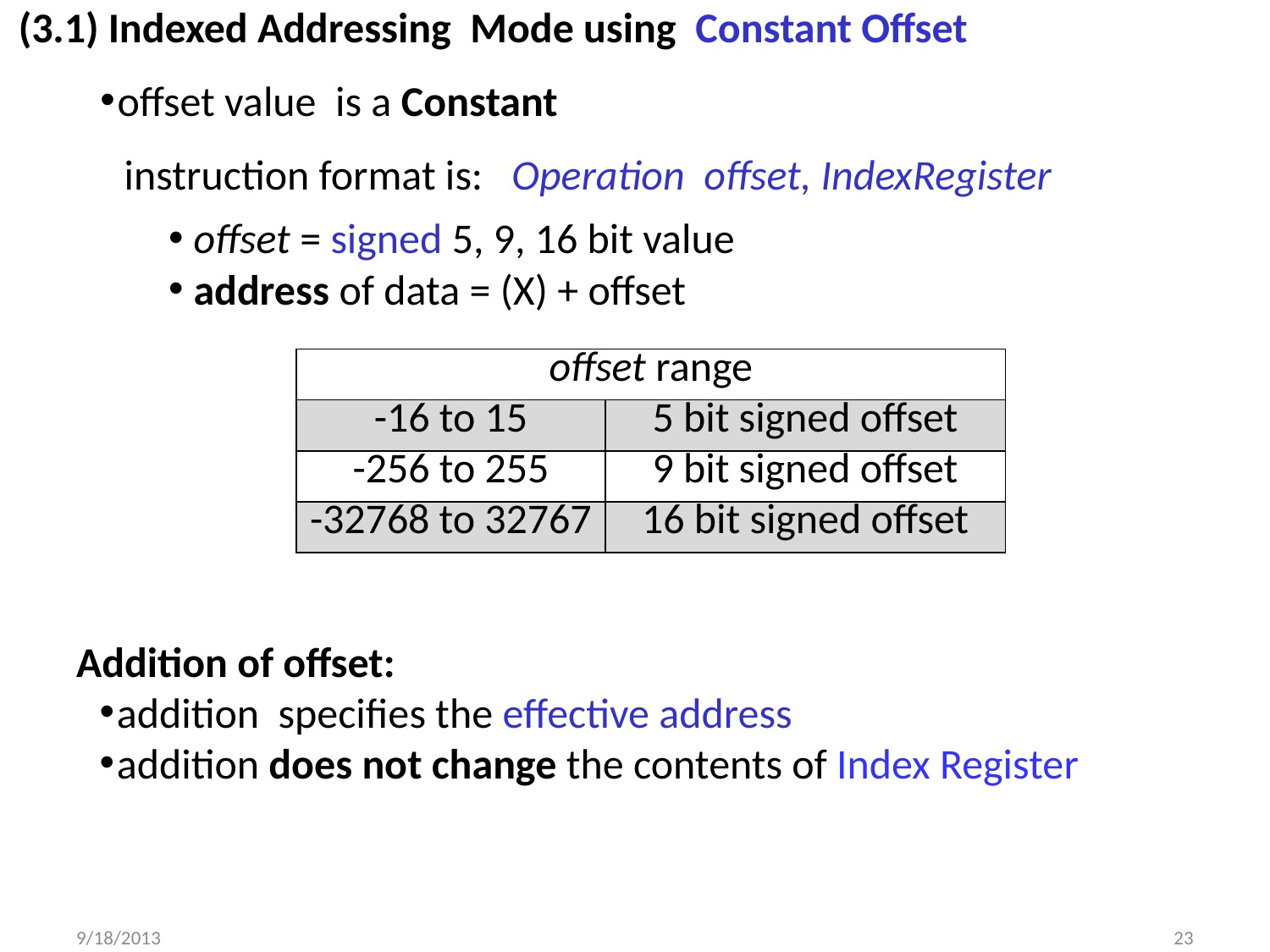

(3.1) Indexed Addressing  Mode using  Constant Offset
offset value  is a Constant
instruction format is:   Operation  offset, IndexRegister
offset = signed 5, 9, 16 bit value
address of data = (X) + offset
| offset range |  |
| --- | --- |
| -16 to 15 | 5 bit signed offset |
| -256 to 255 | 9 bit signed offset |
| -32768 to 32767 | 16 bit signed offset |
Addition of offset:
addition  specifies the effective address
addition does not change the contents of Index Register
9/18/2013
23